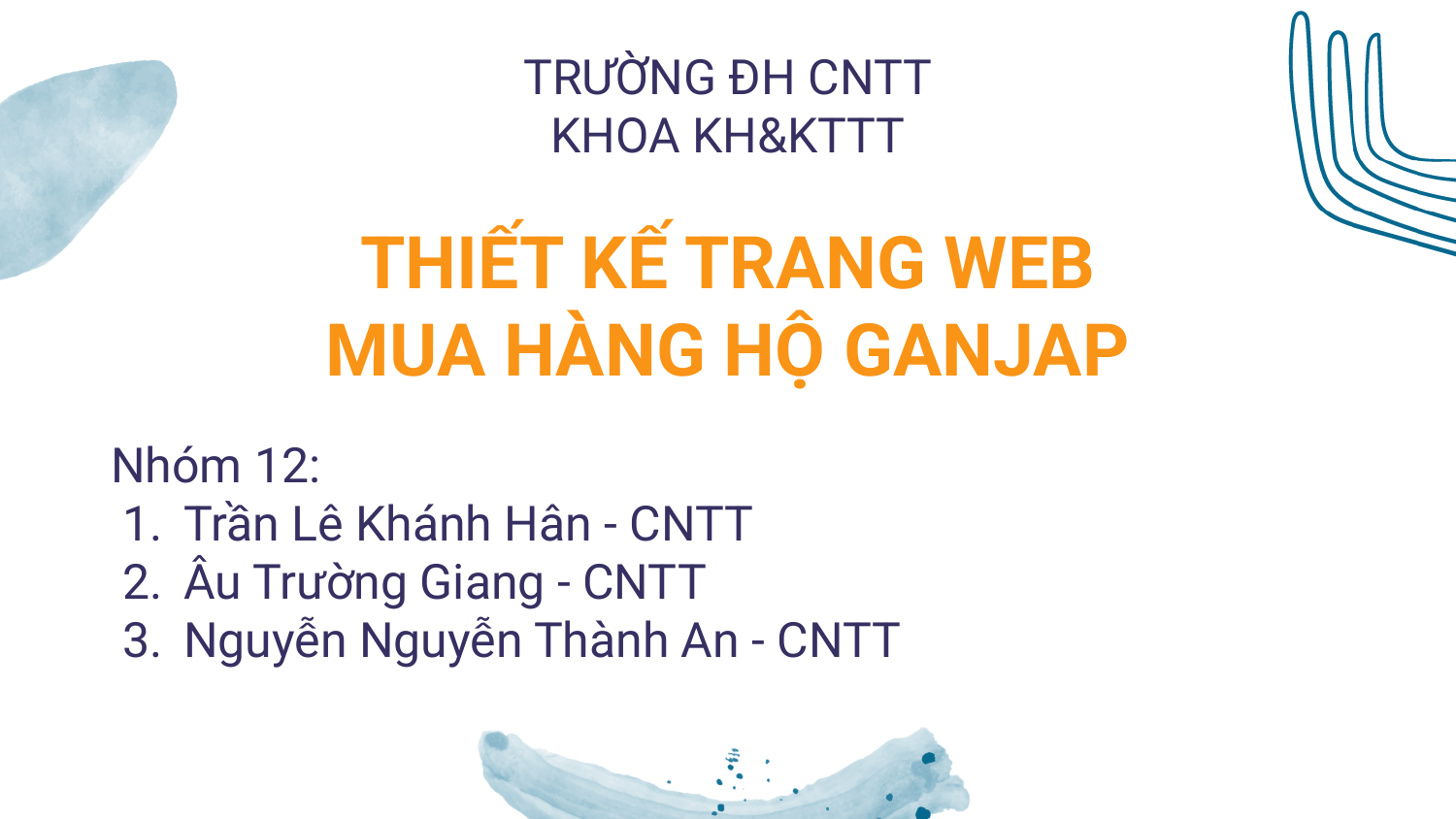

TRƯỜNG ĐH CNTT
KHOA KH&KTTT
THIẾT KẾ TRANG WEB MUA HÀNG HỘ GANJAP
Nhóm 12:
Trần Lê Khánh Hân - CNTT
Âu Trường Giang - CNTT
Nguyễn Nguyễn Thành An - CNTT